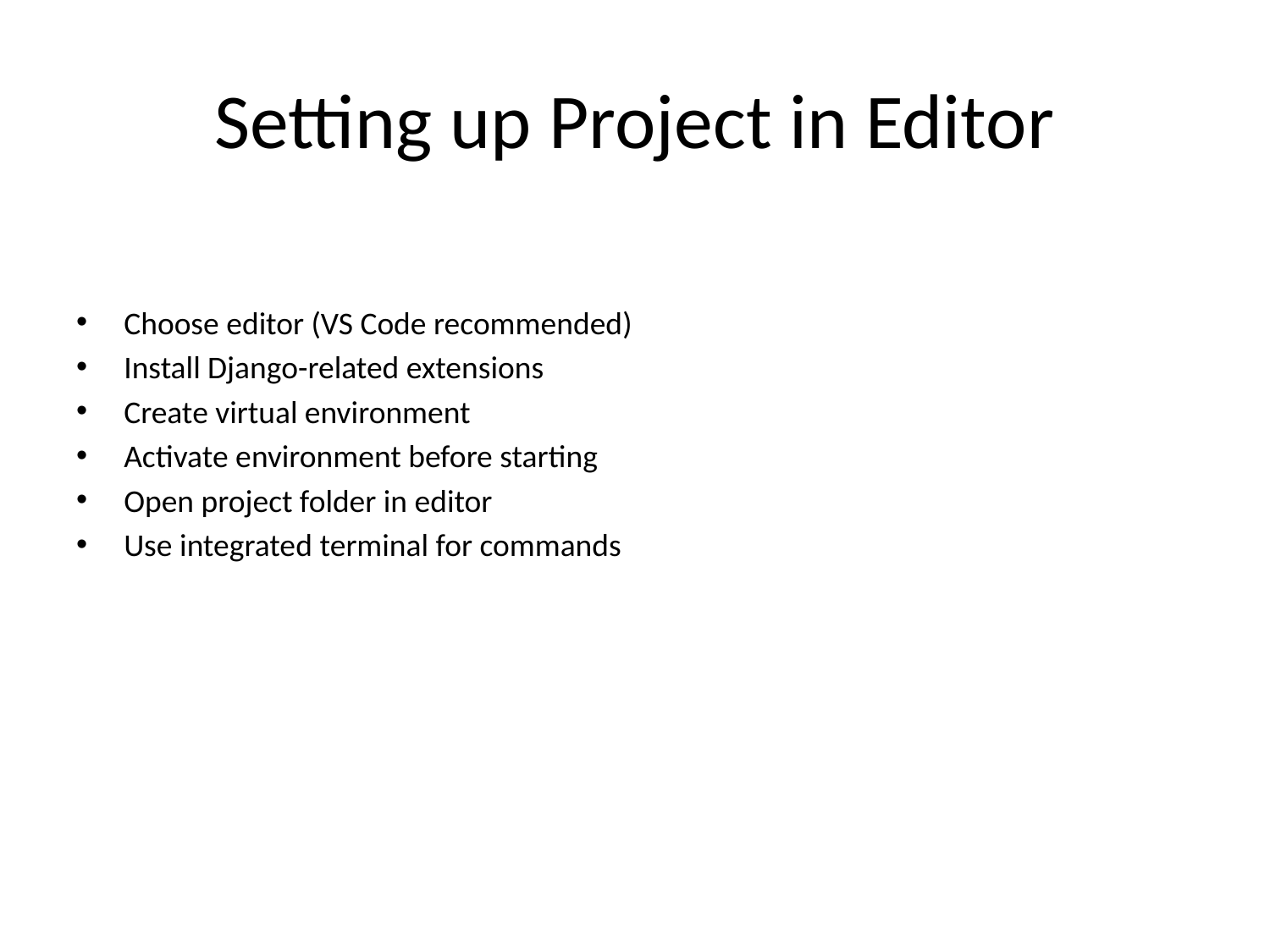

# Setting up Project in Editor

Choose editor (VS Code recommended)
Install Django-related extensions
Create virtual environment
Activate environment before starting
Open project folder in editor
Use integrated terminal for commands